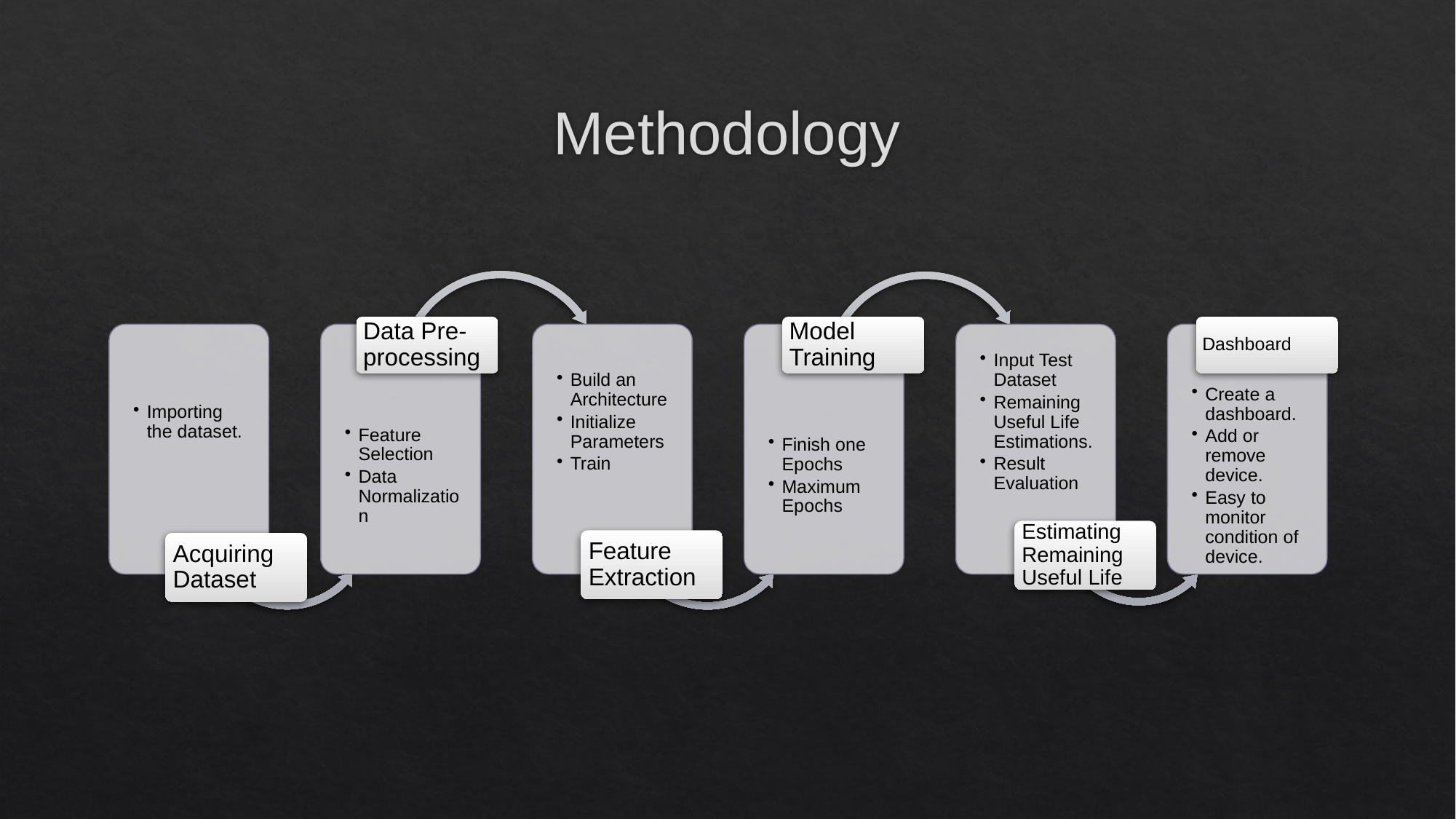

# Methodology
Importing the dataset.
Acquiring Dataset
Feature Selection
Data Normalization
Data Pre-processing
Build an Architecture
Initialize Parameters
Train
Feature Extraction
Finish one Epochs
Maximum Epochs
Model Training
Input Test Dataset
Remaining Useful Life Estimations.
Result Evaluation
Estimating Remaining Useful Life
Create a dashboard.
Add or remove device.
Easy to monitor condition of device.
Dashboard